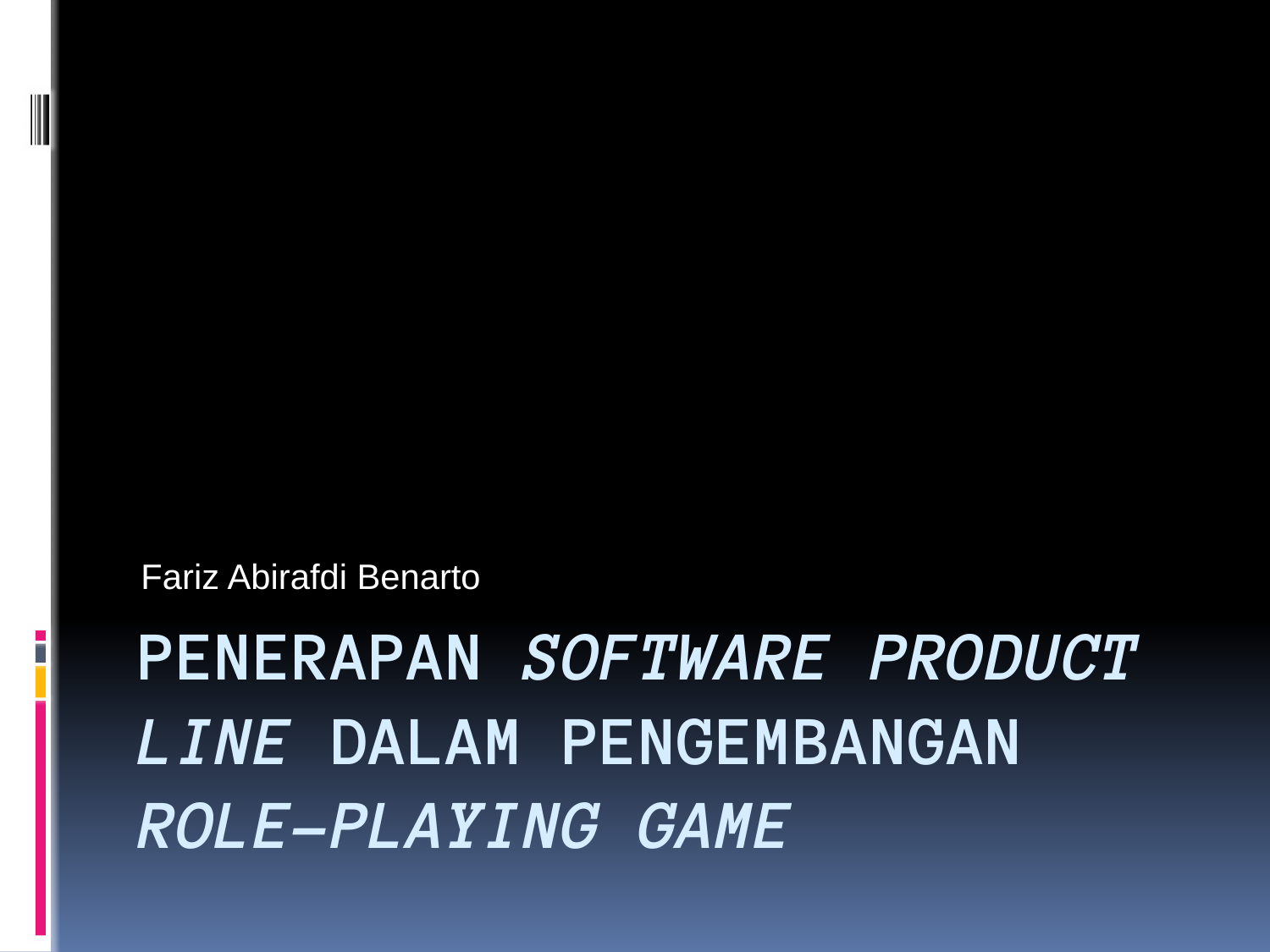

Fariz Abirafdi Benarto
# PENERAPAN SOFTWARE PRODUCT LINE DALAM PENGEMBANGAN ROLE-PLAYING GAME